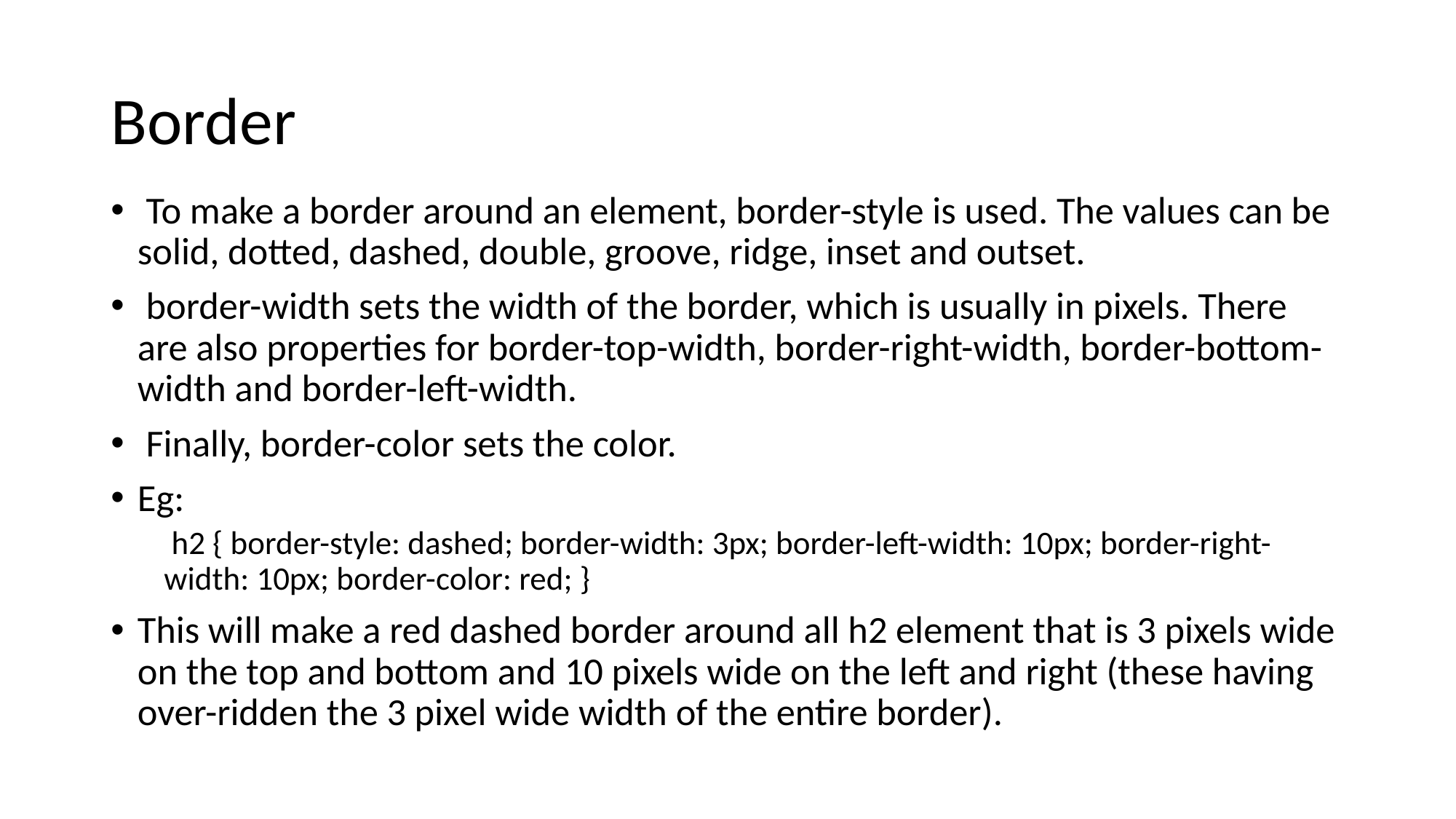

# Border
 To make a border around an element, border-style is used. The values can be solid, dotted, dashed, double, groove, ridge, inset and outset.
 border-width sets the width of the border, which is usually in pixels. There are also properties for border-top-width, border-right-width, border-bottom-width and border-left-width.
 Finally, border-color sets the color.
Eg:
 h2 { border-style: dashed; border-width: 3px; border-left-width: 10px; border-right-width: 10px; border-color: red; }
This will make a red dashed border around all h2 element that is 3 pixels wide on the top and bottom and 10 pixels wide on the left and right (these having over-ridden the 3 pixel wide width of the entire border).